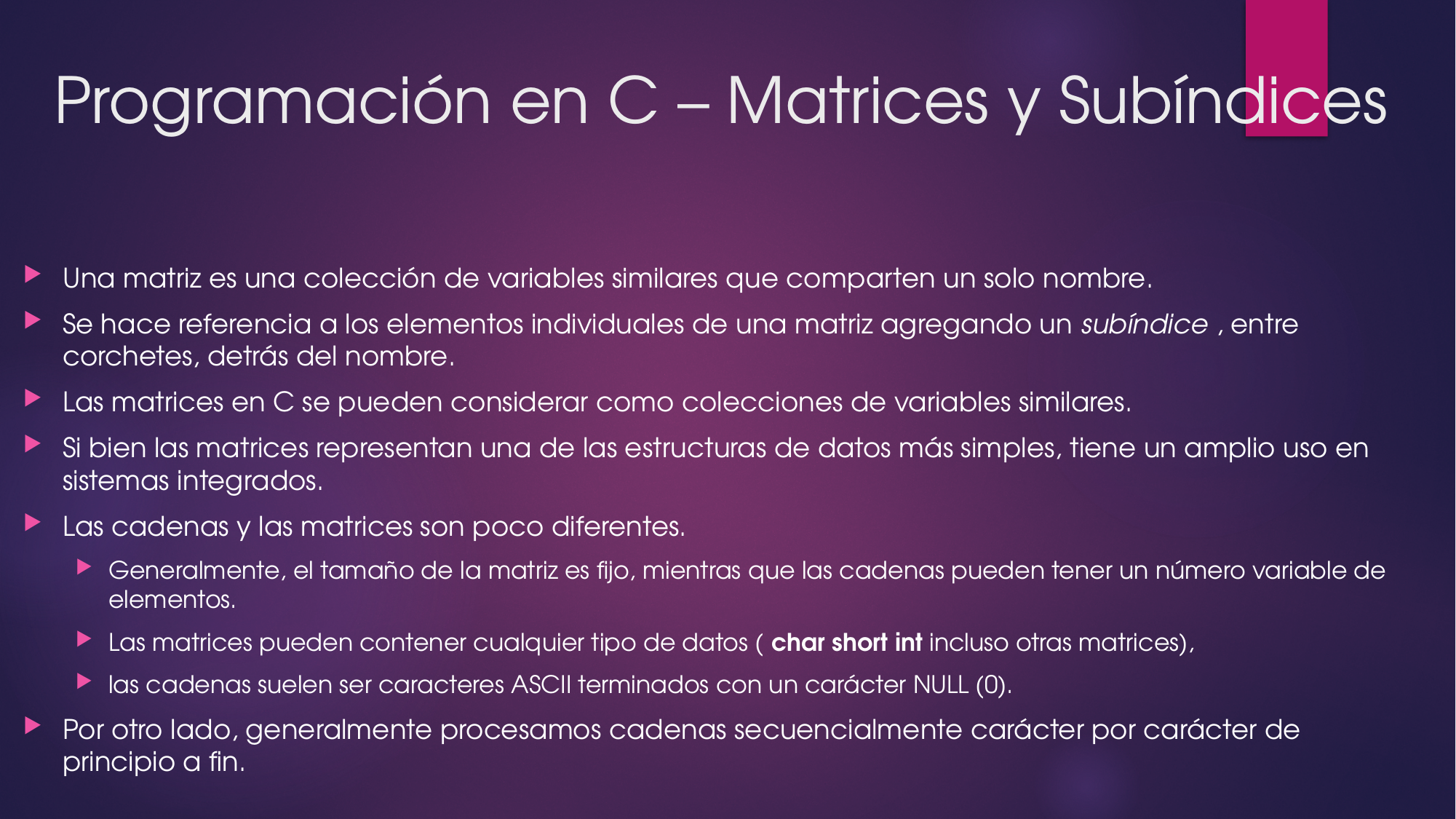

# Programación en C – Matrices y Subíndices
Una matriz es una colección de variables similares que comparten un solo nombre.
Se hace referencia a los elementos individuales de una matriz agregando un subíndice , entre corchetes, detrás del nombre.
Las matrices en C se pueden considerar como colecciones de variables similares.
Si bien las matrices representan una de las estructuras de datos más simples, tiene un amplio uso en sistemas integrados.
Las cadenas y las matrices son poco diferentes.
Generalmente, el tamaño de la matriz es fijo, mientras que las cadenas pueden tener un número variable de elementos.
Las matrices pueden contener cualquier tipo de datos ( char short int incluso otras matrices),
las cadenas suelen ser caracteres ASCII terminados con un carácter NULL (0).
Por otro lado, generalmente procesamos cadenas secuencialmente carácter por carácter de principio a fin.